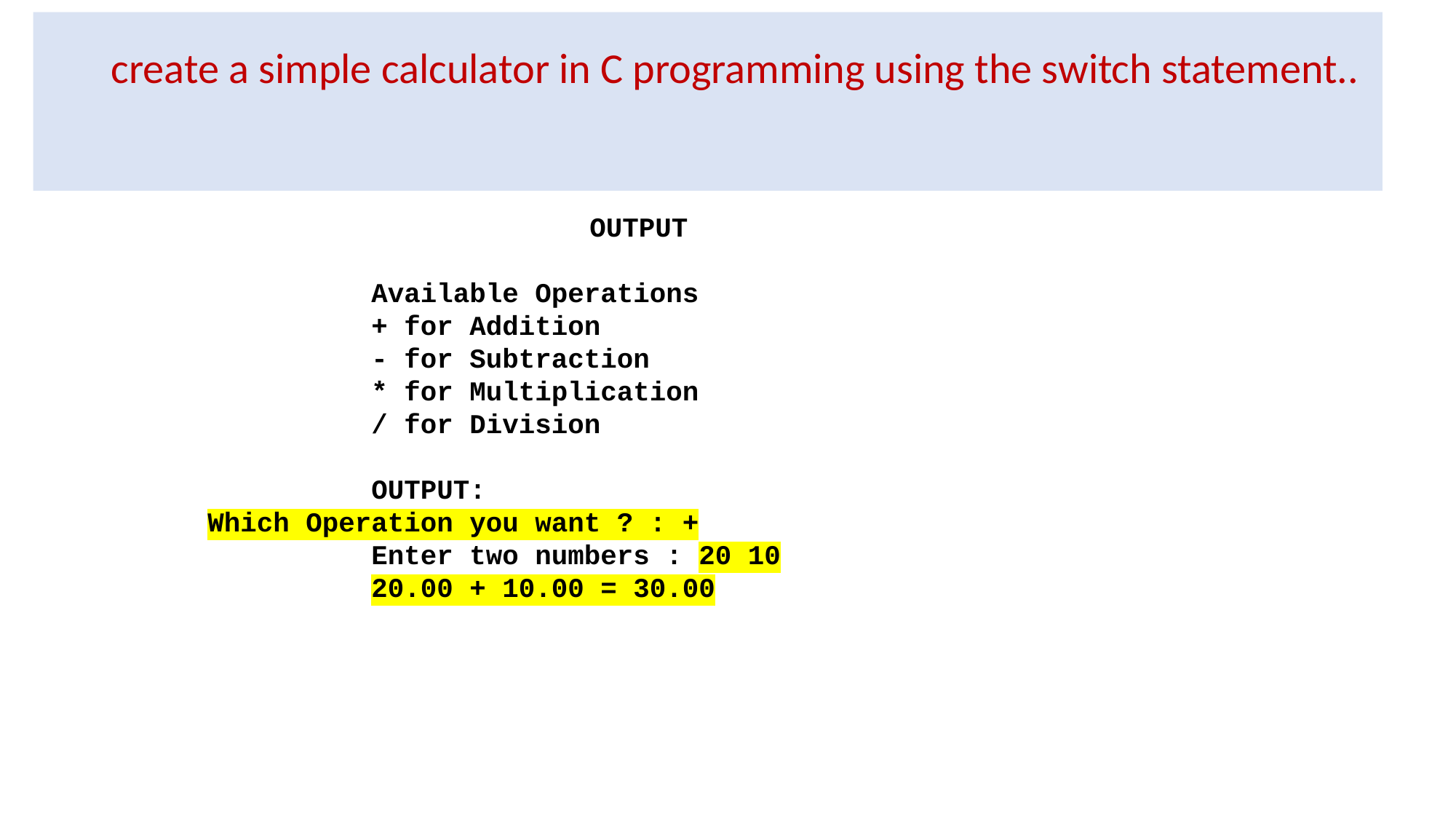

create a simple calculator in C programming using the switch statement..

					OUTPUT

			Available Operations
			+ for Addition
			- for Subtraction
			* for Multiplication
			/ for Division

			OUTPUT:
          Which Operation you want ? : +
			Enter two numbers : 20 10
			20.00 + 10.00 = 30.00